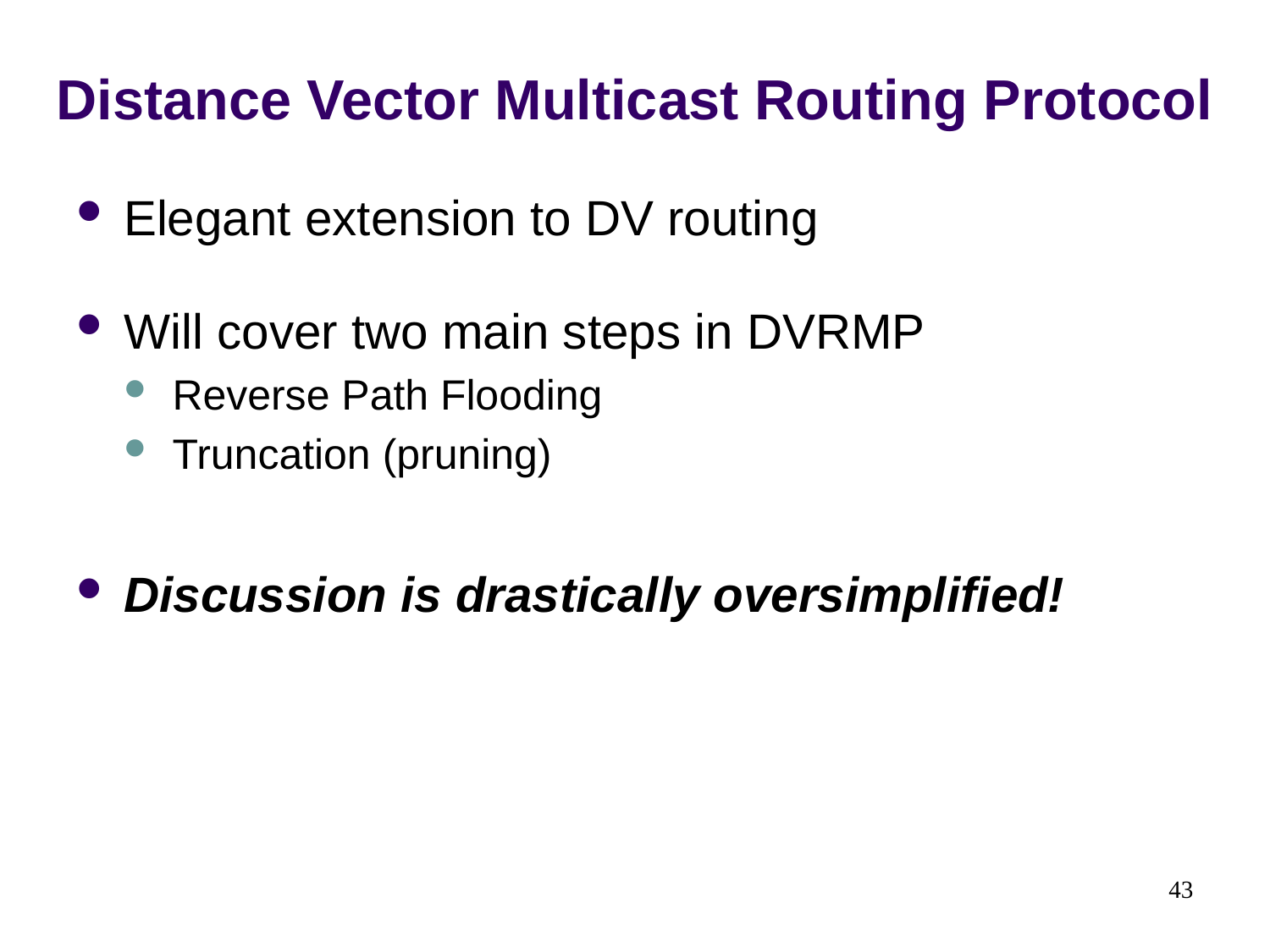

# Distance Vector Multicast Routing Protocol
Elegant extension to DV routing

Will cover two main steps in DVRMP
Reverse Path Flooding
Truncation (pruning)

Discussion is drastically oversimplified!

43